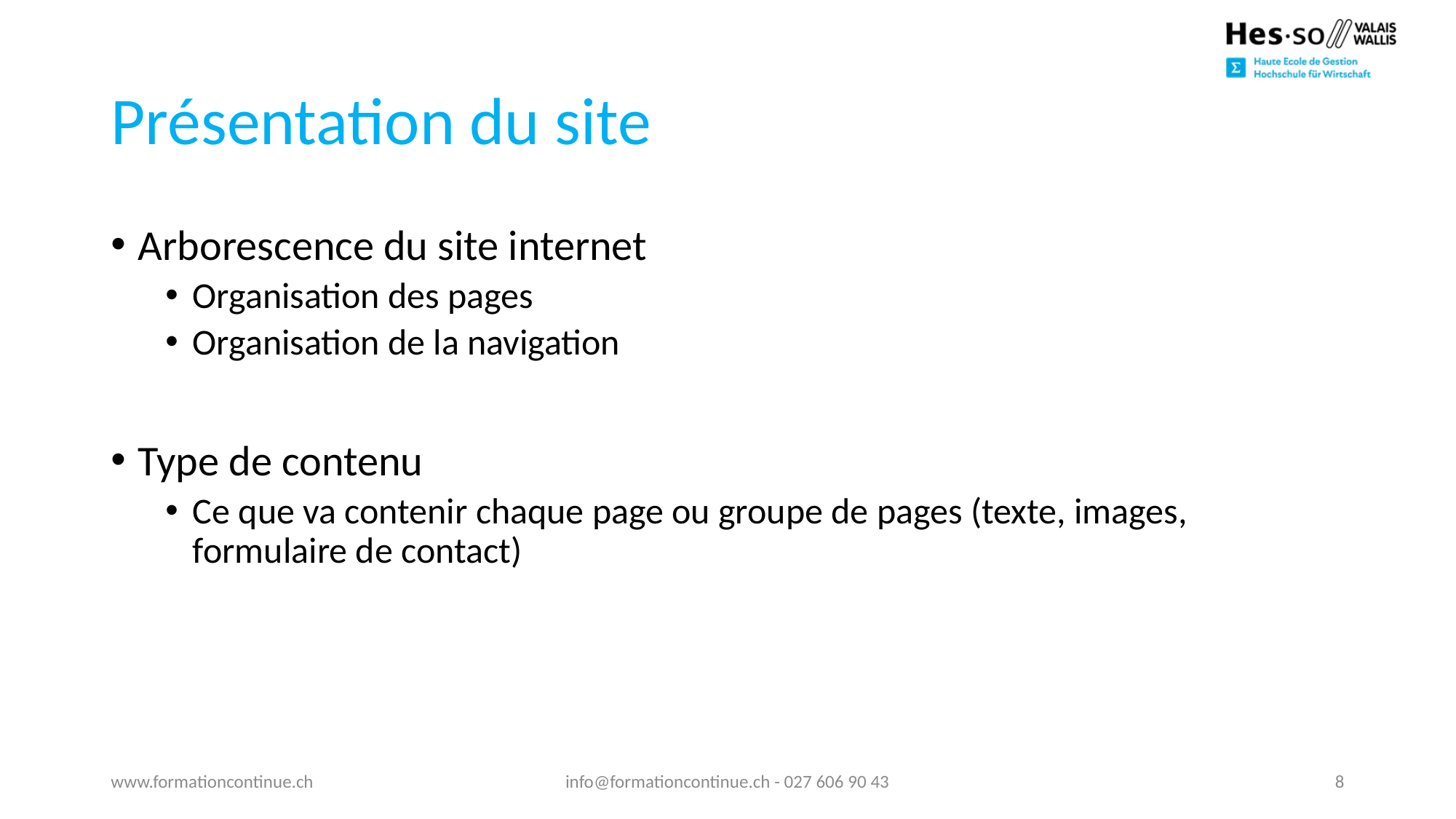

# Présentation du site
Arborescence du site internet
Organisation des pages
Organisation de la navigation

Type de contenu
Ce que va contenir chaque page ou groupe de pages (texte, images, formulaire de contact)

www.formationcontinue.ch
info@formationcontinue.ch - 027 606 90 43
8